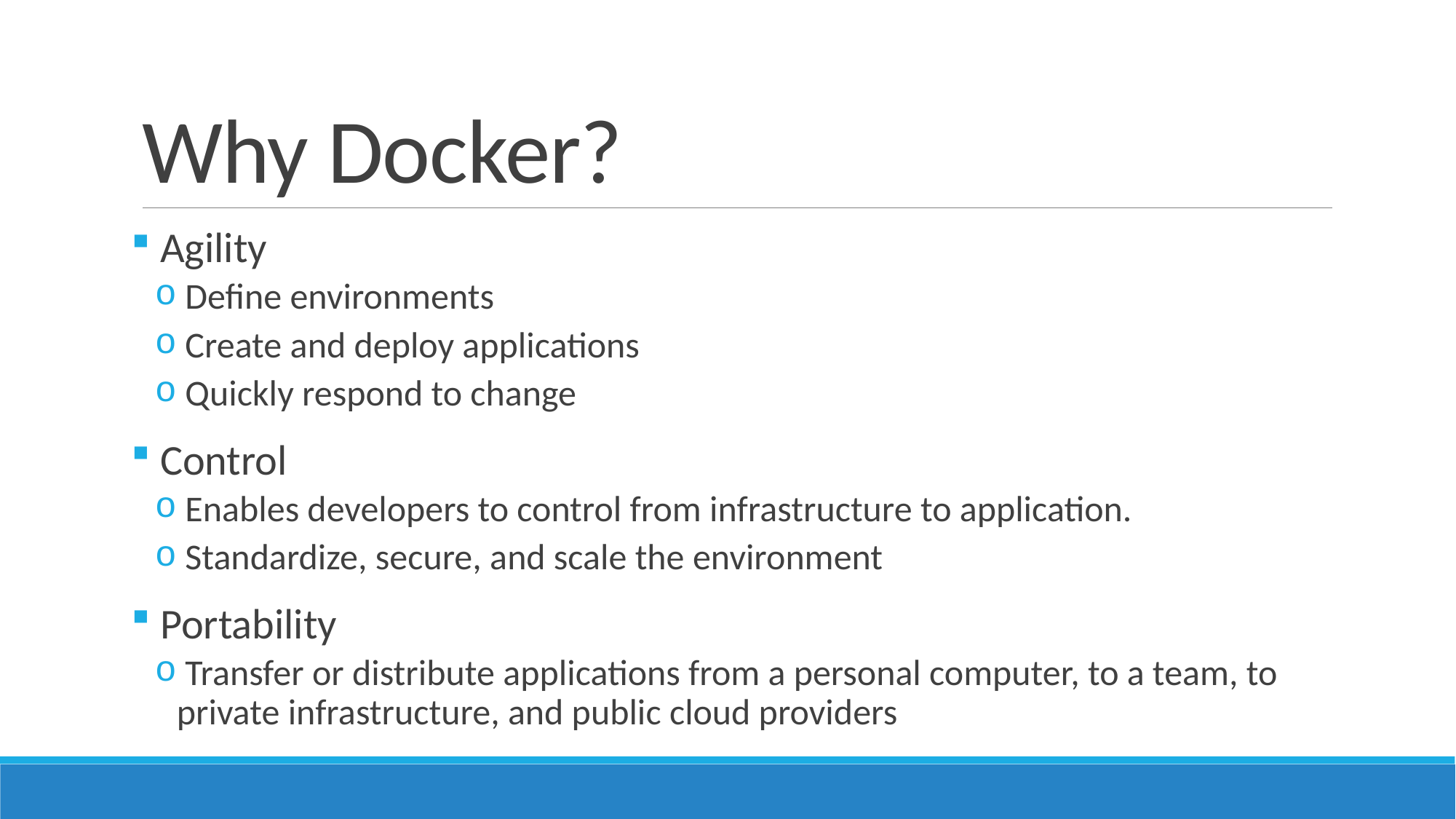

# Why Docker?
 Agility
 Define environments
 Create and deploy applications
 Quickly respond to change
 Control
 Enables developers to control from infrastructure to application.
 Standardize, secure, and scale the environment
 Portability
 Transfer or distribute applications from a personal computer, to a team, to private infrastructure, and public cloud providers